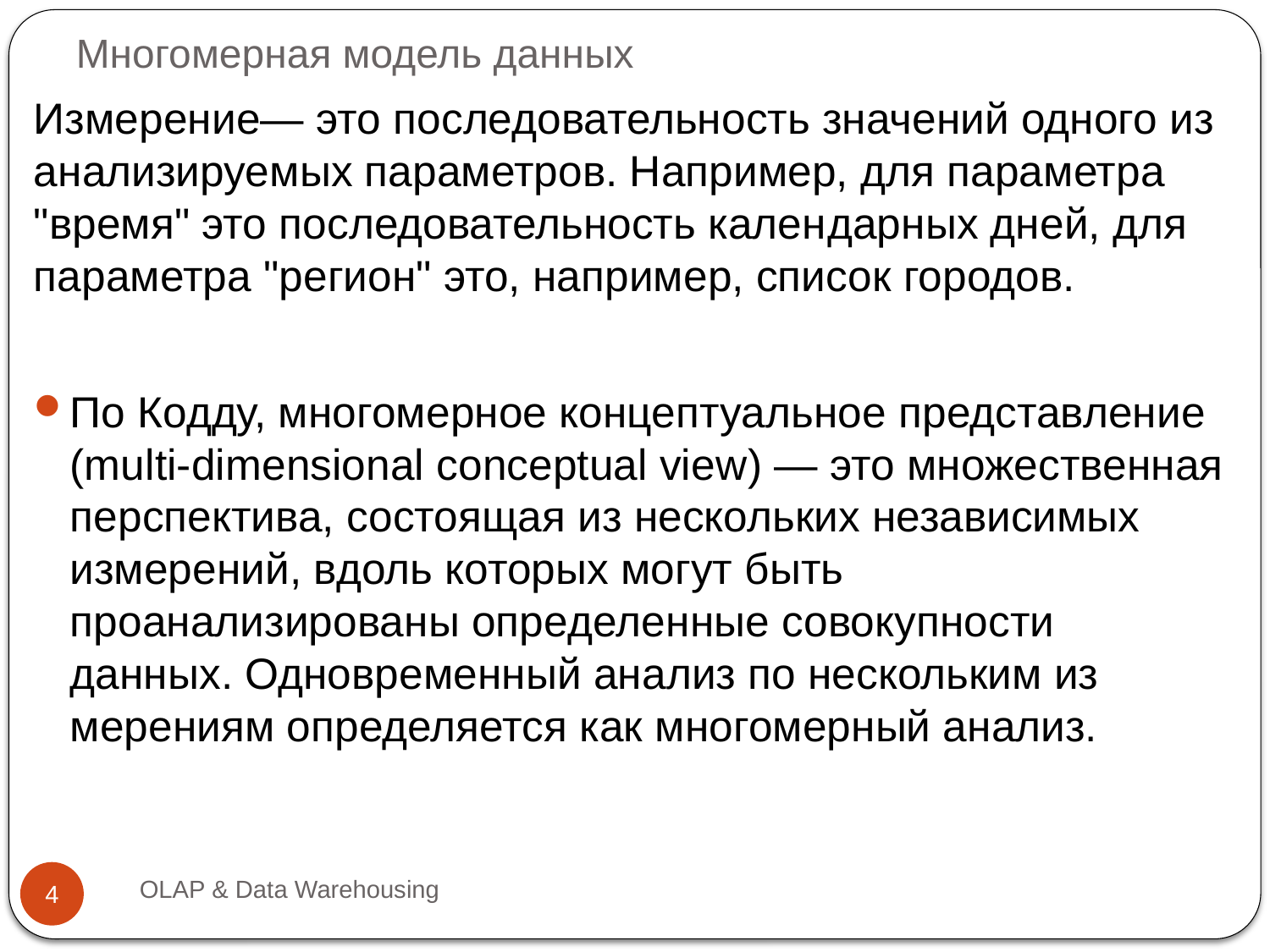

# Многомерная модель данных
Измерение— это последовательность значений одного из анализируемых параметров. Например, для параметра "время" это последовательность кален­дарных дней, для параметра "регион" это, например, список городов.

По Кодду, многомерное концептуальное представление (multi-dimensional conceptual view) — это множественная перспектива, состоящая из нескольких независимых измерений, вдоль которых могут быть проанализированы опре­деленные совокупности данных. Одновременный анализ по нескольким из­мерениям определяется как многомерный анализ.

OLAP & Data Warehousing
4